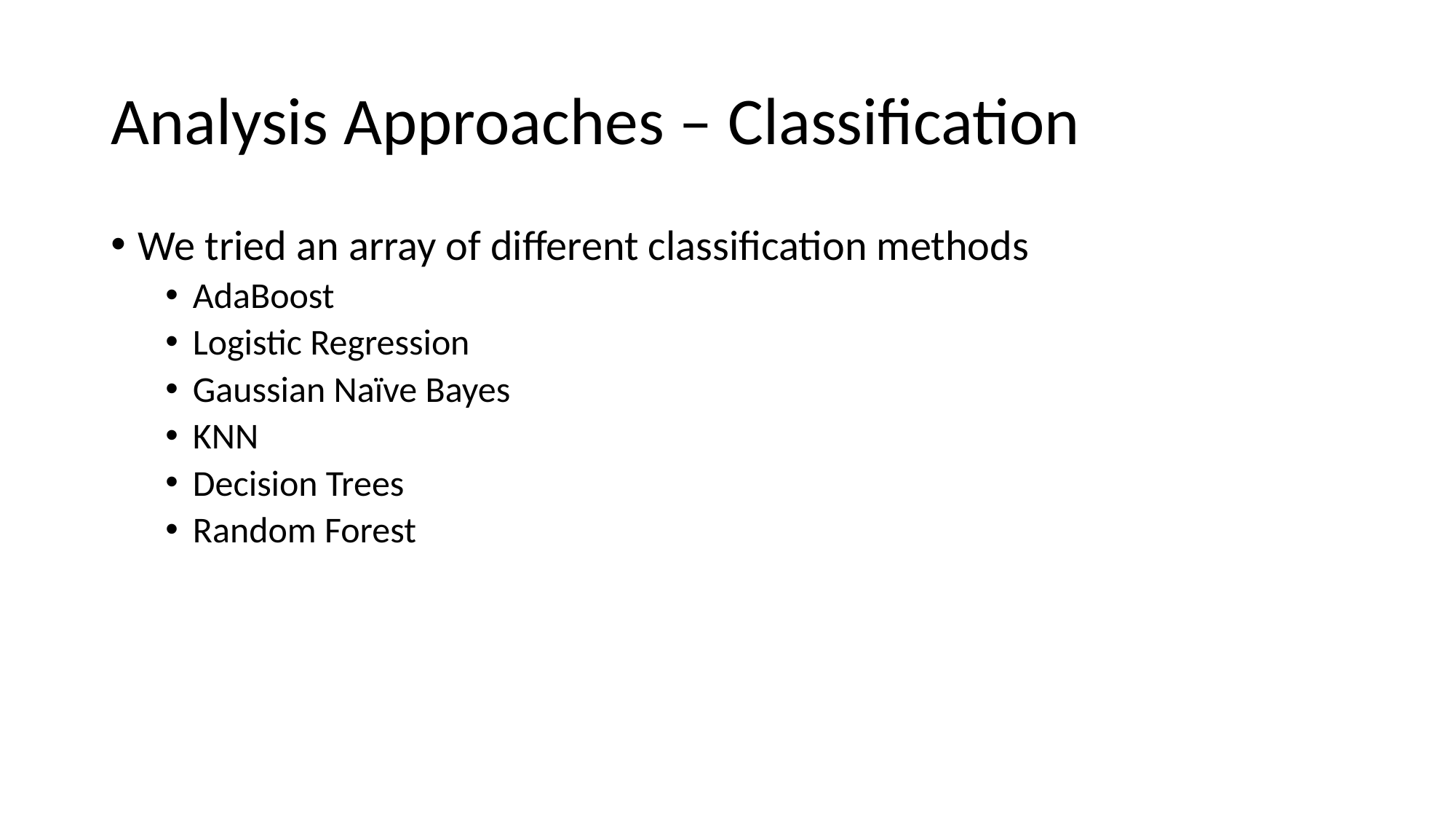

# Analysis Approaches – Classification
We tried an array of different classification methods
AdaBoost
Logistic Regression
Gaussian Naïve Bayes
KNN
Decision Trees
Random Forest